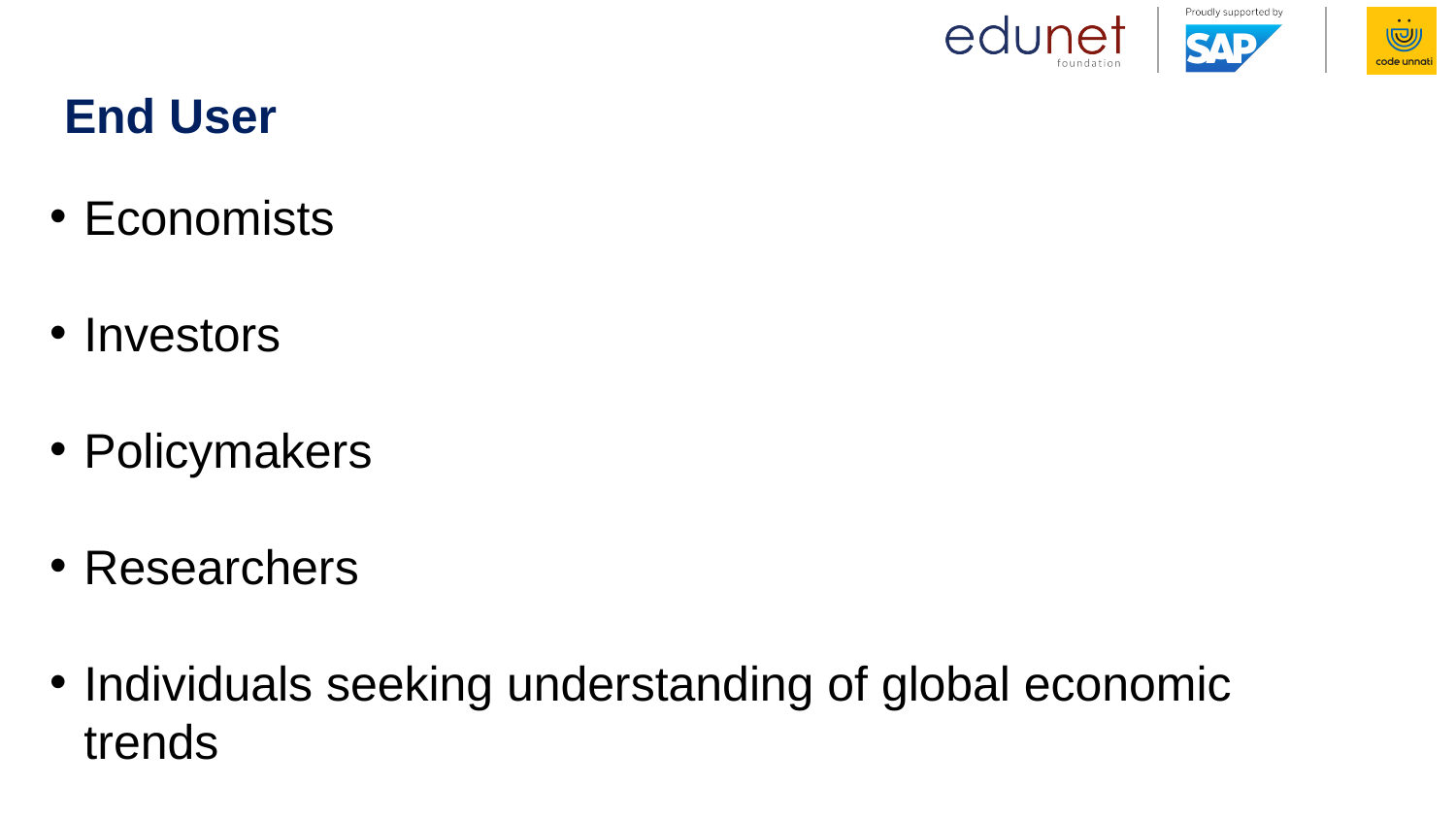

# End User
Economists

Investors

Policymakers

Researchers

Individuals seeking understanding of global economic trends